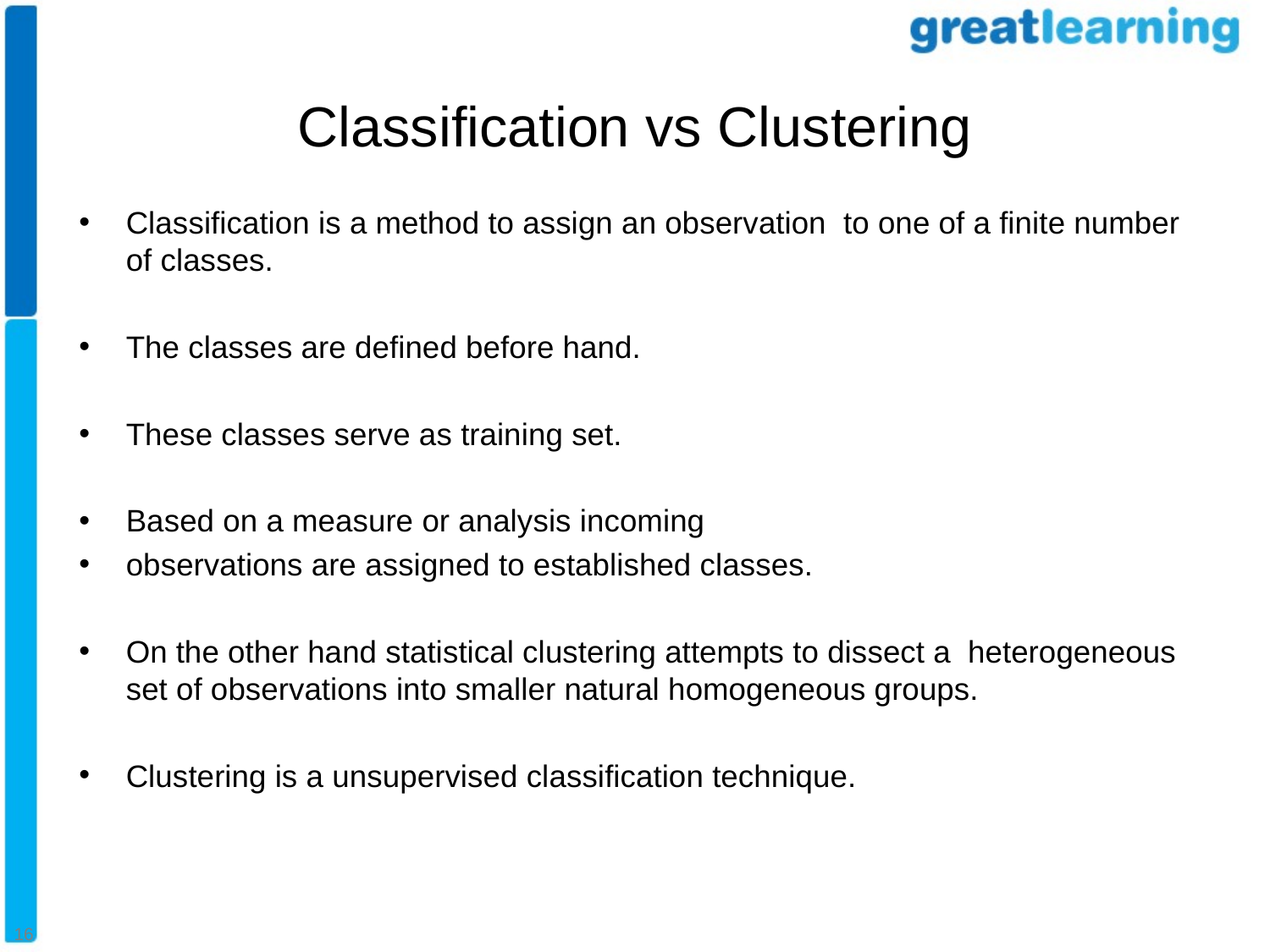

Classification vs Clustering
Classification is a method to assign an observation  to one of a finite number of classes.

The classes are defined before hand.

These classes serve as training set.

Based on a measure or analysis incoming
observations are assigned to established classes.

On the other hand statistical clustering attempts to dissect a  heterogeneous set of observations into smaller natural homogeneous groups.

Clustering is a unsupervised classification technique.